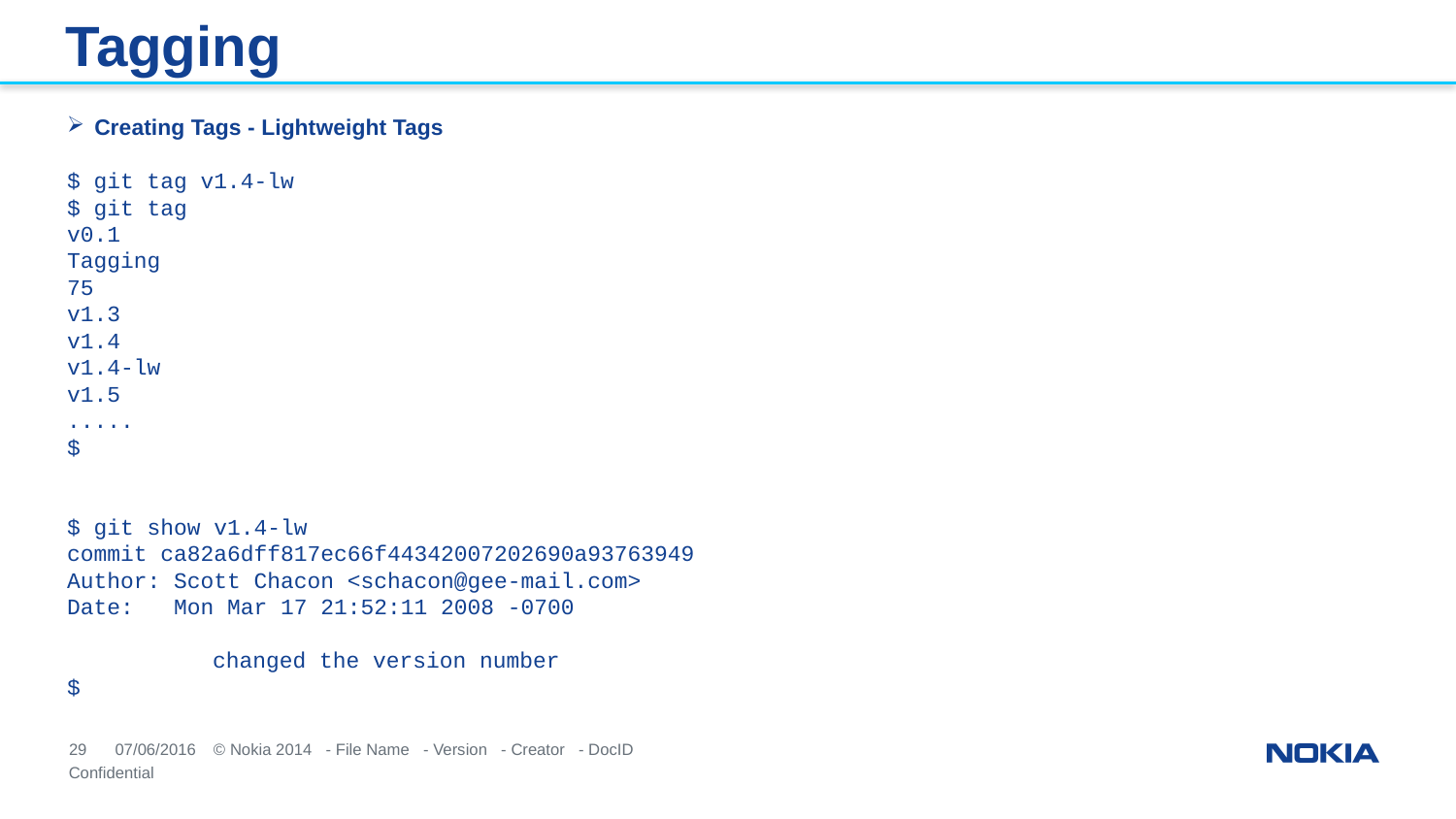

Tagging
Creating Tags - Lightweight Tags

$ git tag v1.4-lw
$ git tag
v0.1
Tagging
75
v1.3
v1.4
v1.4-lw
v1.5
.....
$

$ git show v1.4-lw
commit ca82a6dff817ec66f44342007202690a93763949
Author: Scott Chacon <schacon@gee-mail.com>
Date:   Mon Mar 17 21:52:11 2008 -0700

 	changed the version number
$